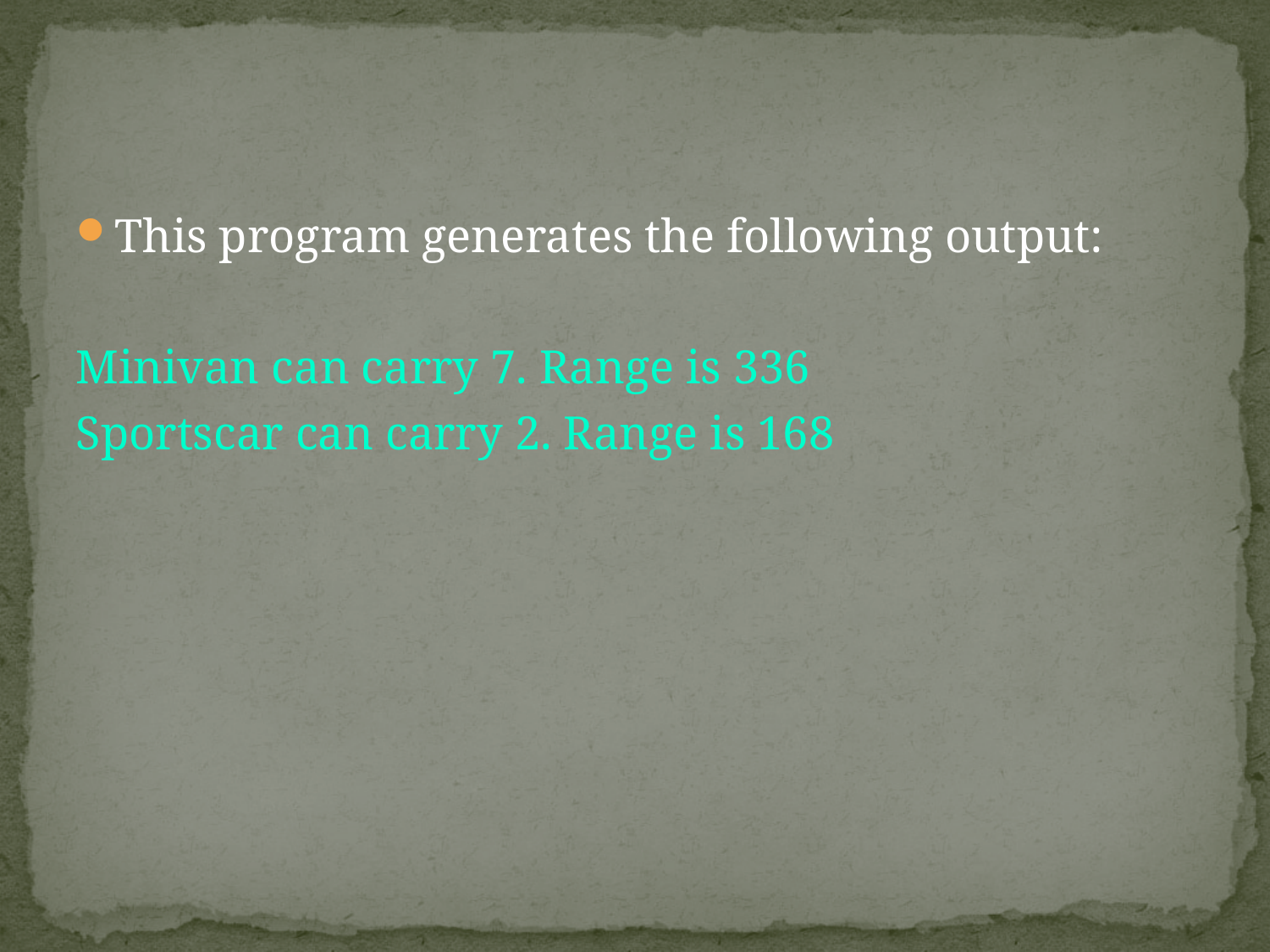

This program generates the following output:

Minivan can carry 7. Range is 336
Sportscar can carry 2. Range is 168